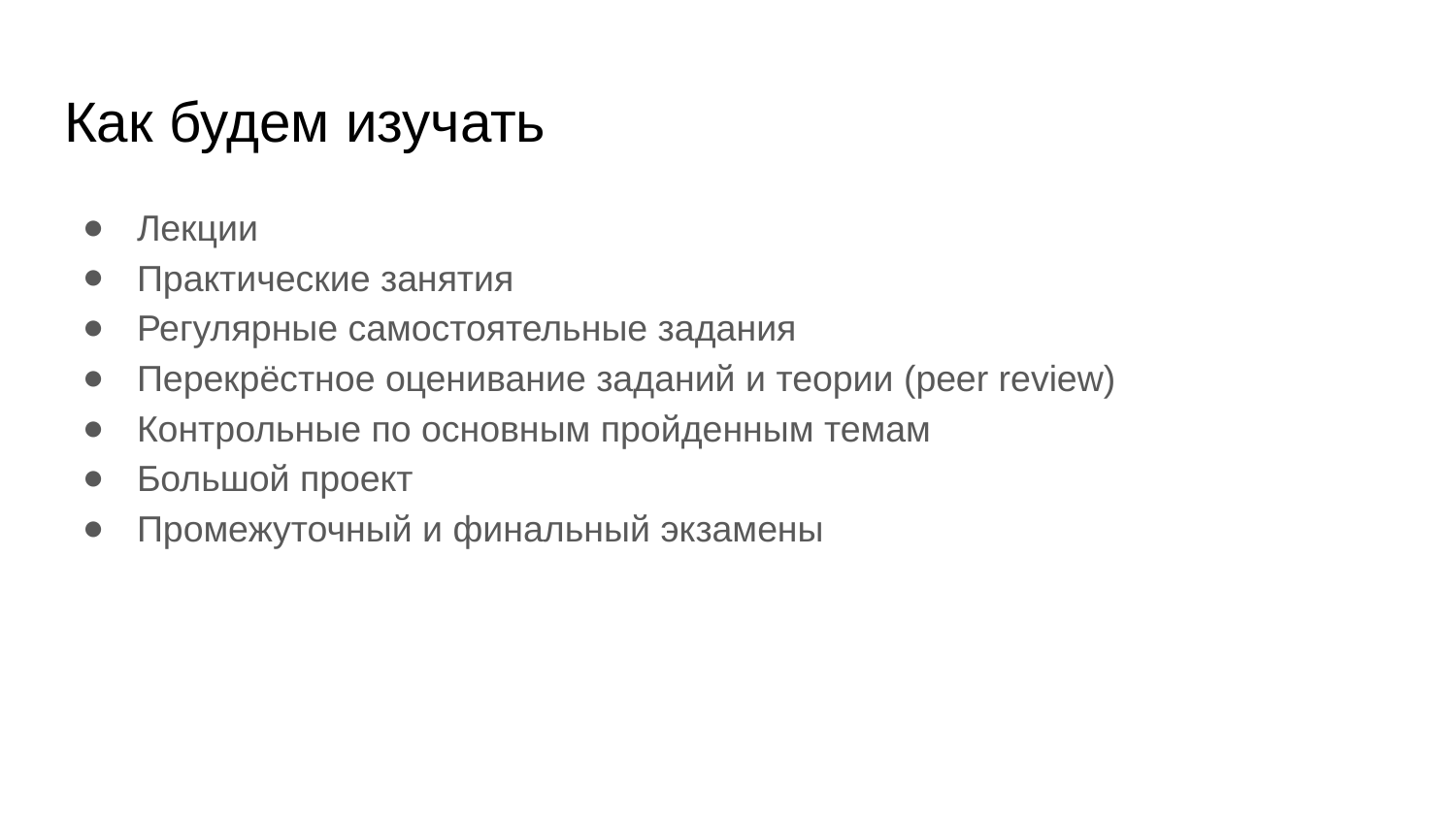

# Как будем изучать
Лекции
Практические занятия
Регулярные самостоятельные задания
Перекрёстное оценивание заданий и теории (peer review)
Контрольные по основным пройденным темам
Большой проект
Промежуточный и финальный экзамены